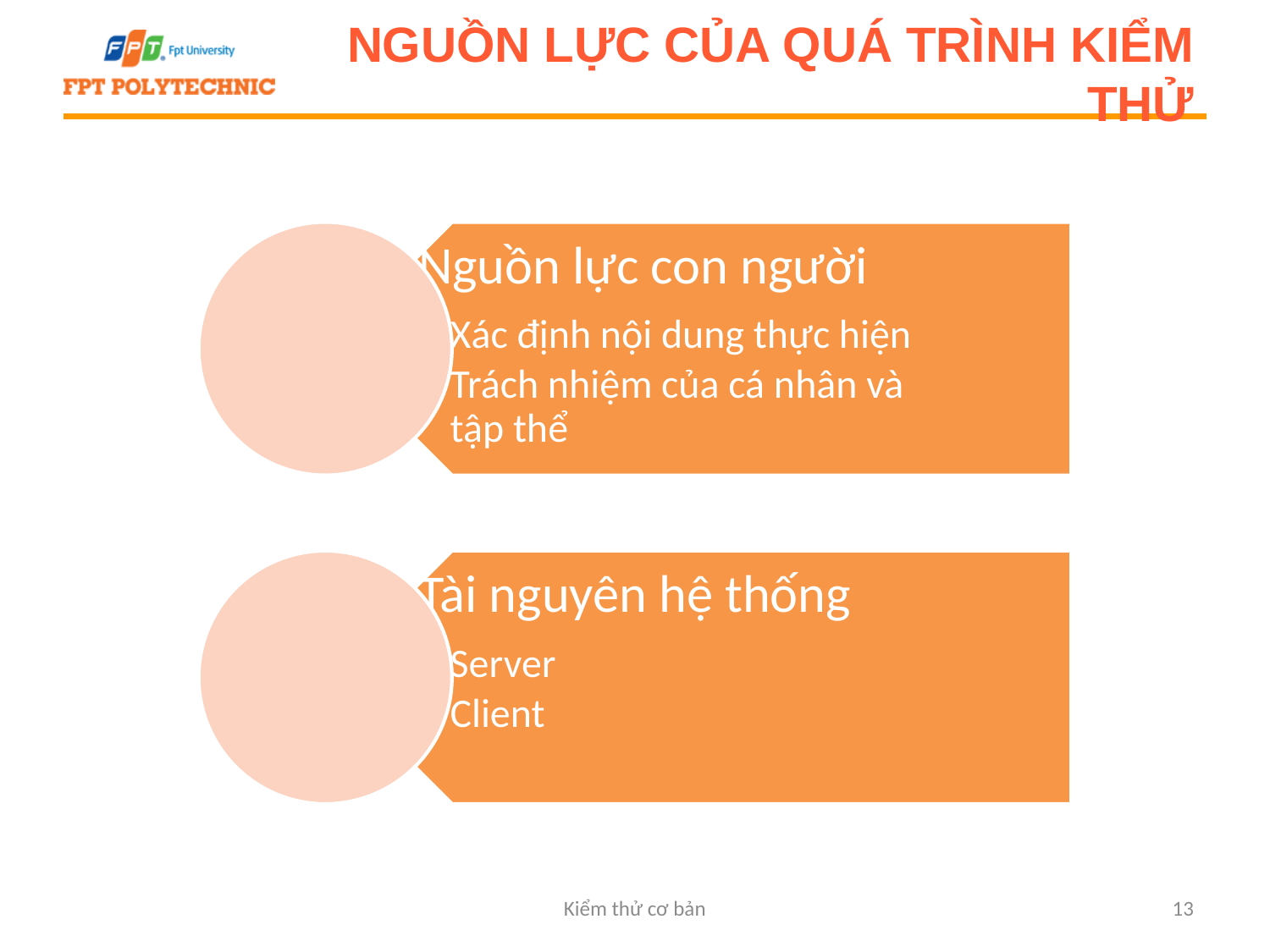

# Nguồn lực của quá trình kiểm thử
Nguồn lực con người
Xác định nội dung thực hiện
Trách nhiệm của cá nhân và tập thể
Tài nguyên hệ thống
Server
Client
Kiểm thử cơ bản
13